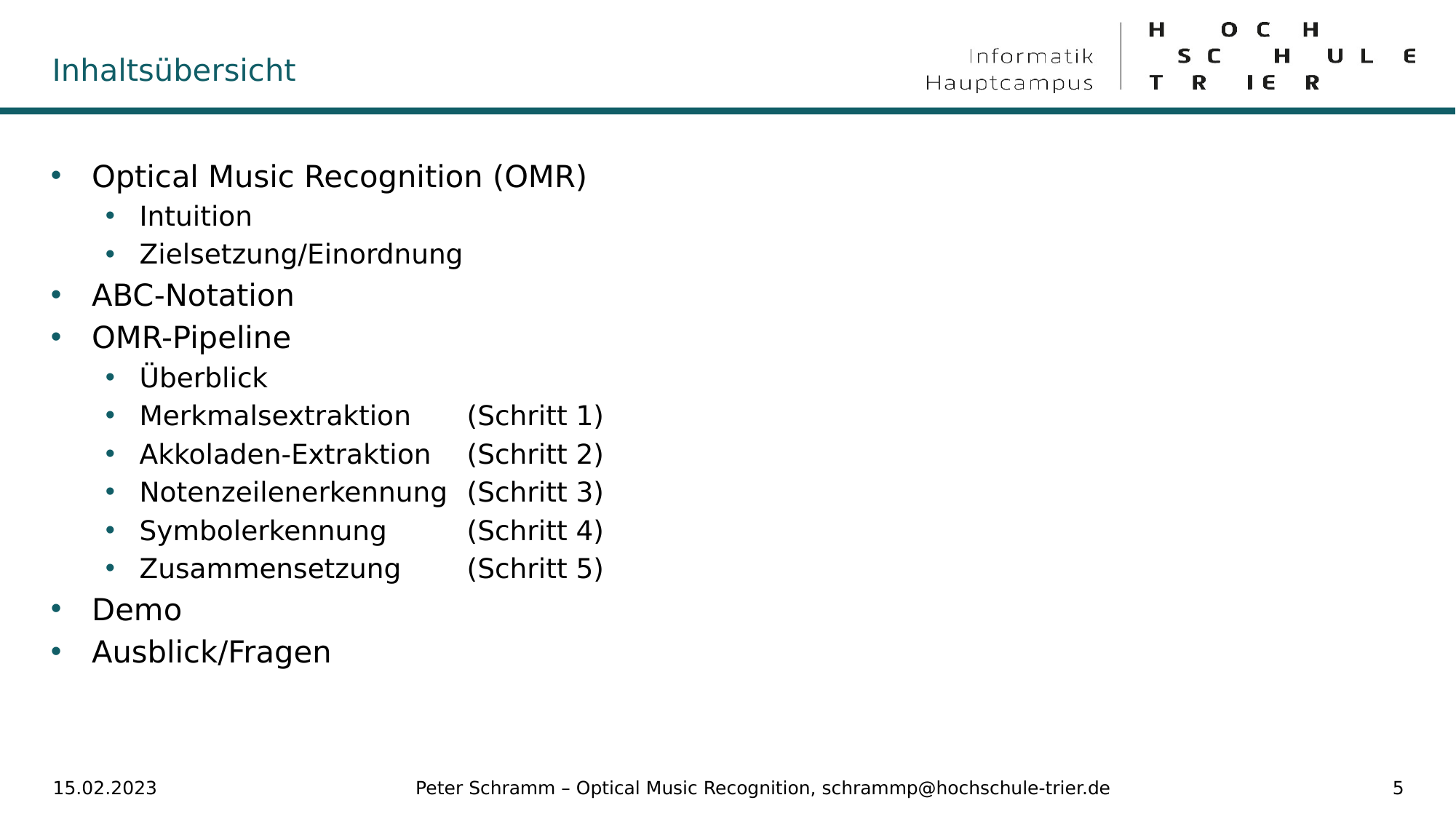

# Inhaltsübersicht
Optical Music Recognition (OMR)
Intuition
Zielsetzung/Einordnung
ABC-Notation
OMR-Pipeline
Überblick
Merkmalsextraktion 	(Schritt 1)
Akkoladen-Extraktion 	(Schritt 2)
Notenzeilenerkennung	(Schritt 3)
Symbolerkennung	(Schritt 4)
Zusammensetzung	(Schritt 5)
Demo
Ausblick/Fragen

15.02.2023
Peter Schramm – Optical Music Recognition, schrammp@hochschule-trier.de

5